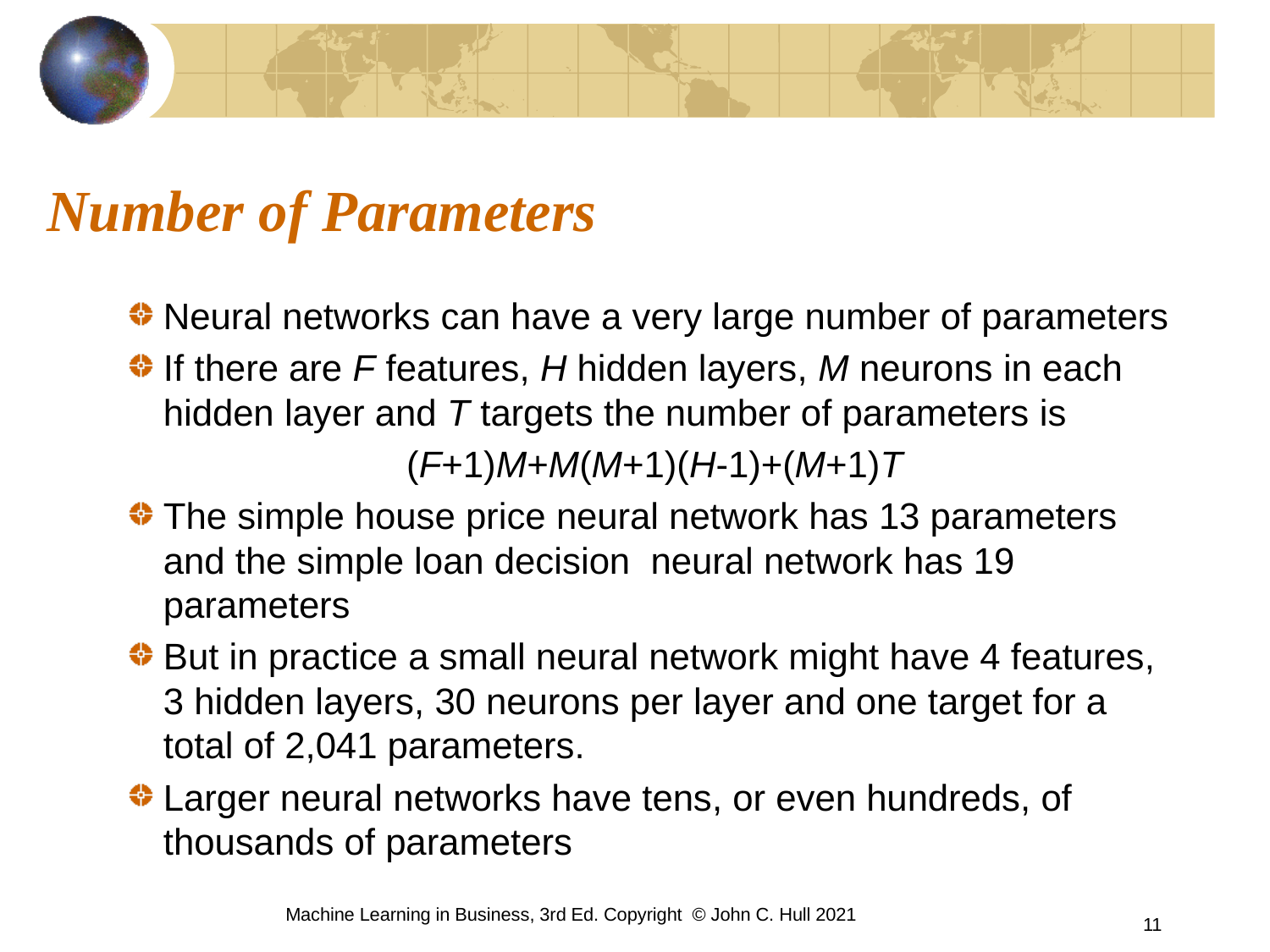

# Number of Parameters
Neural networks can have a very large number of parameters
If there are F features, H hidden layers, M neurons in each hidden layer and T targets the number of parameters is
(F+1)M+M(M+1)(H-1)+(M+1)T
The simple house price neural network has 13 parameters and the simple loan decision  neural network has 19 parameters
But in practice a small neural network might have 4 features, 3 hidden layers, 30 neurons per layer and one target for a total of 2,041 parameters.
Larger neural networks have tens, or even hundreds, of thousands of parameters

Machine Learning in Business, 3rd Ed. Copyright  © John C. Hull 2021
11